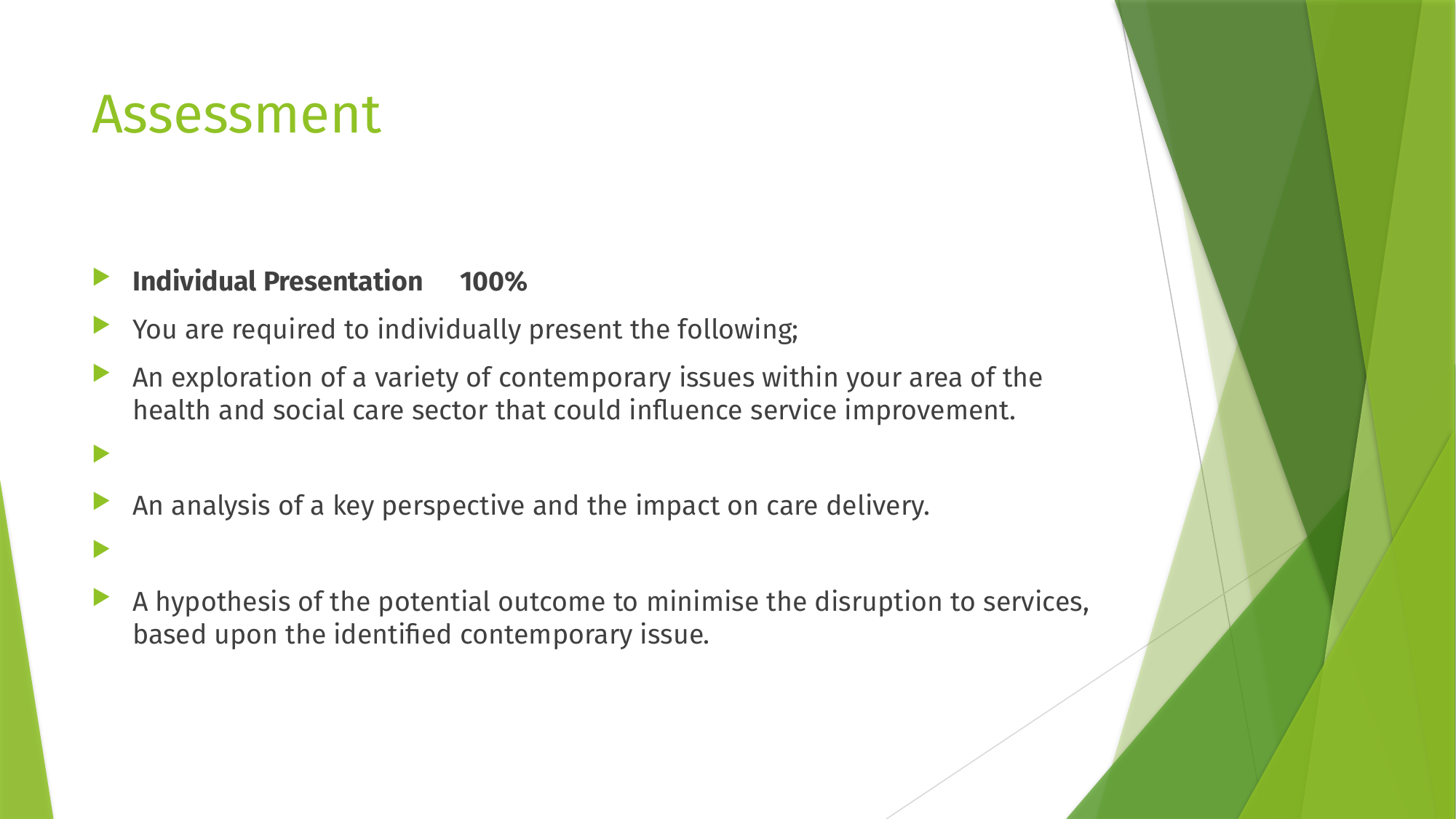

# Assessment
Individual Presentation	100%
You are required to individually present the following;
An exploration of a variety of contemporary issues within your area of the health and social care sector that could influence service improvement.

An analysis of a key perspective and the impact on care delivery.

A hypothesis of the potential outcome to minimise the disruption to services, based upon the identified contemporary issue.